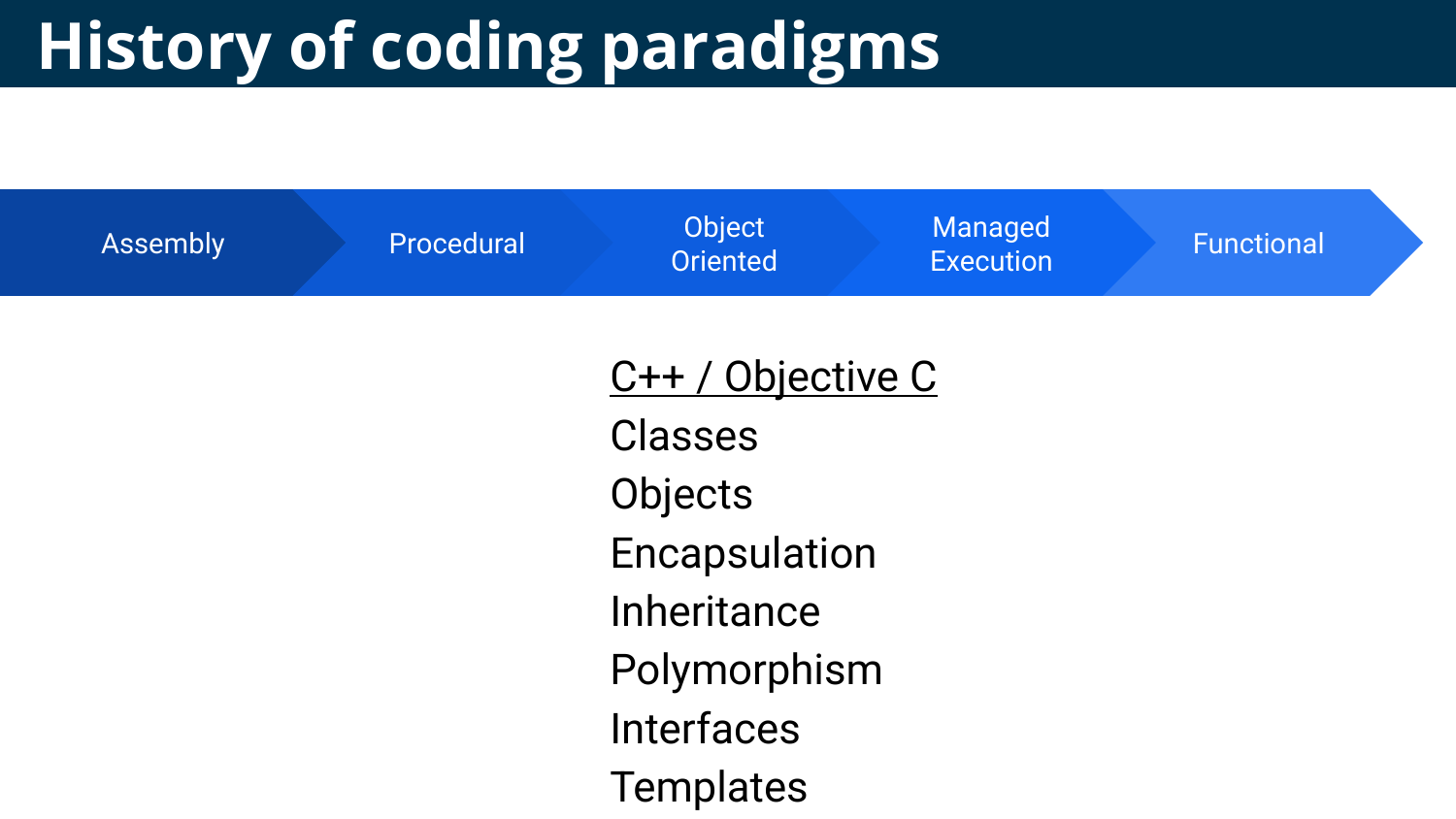

# History of coding paradigms
Procedural
Object Oriented
C++ / Objective C
Classes
Objects
Encapsulation
Inheritance
Polymorphism
Interfaces
Templates

Managed Execution
Functional
Assembly